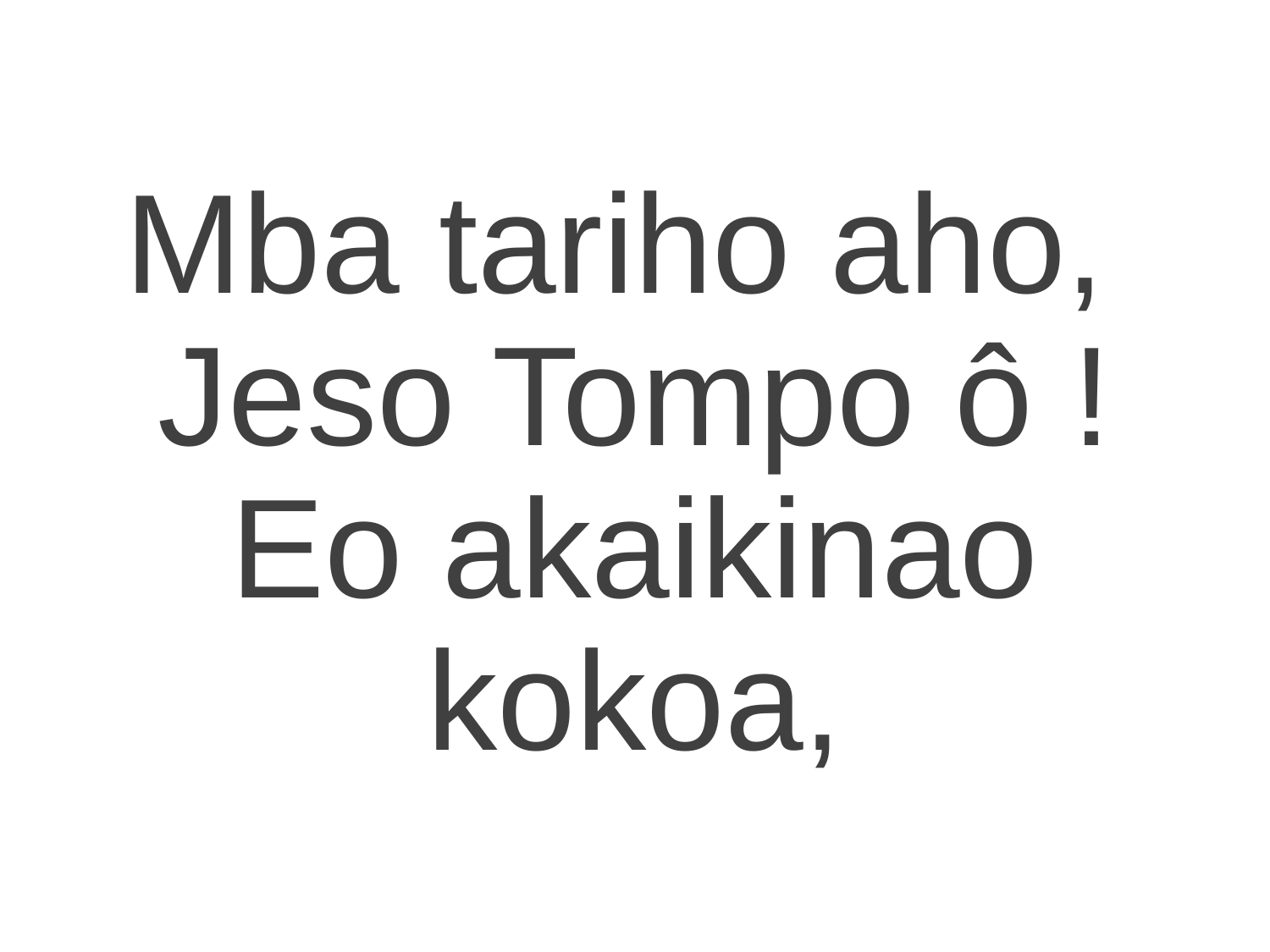

Mba tariho aho,
Jeso Tompo ô !
Eo akaikinao kokoa,